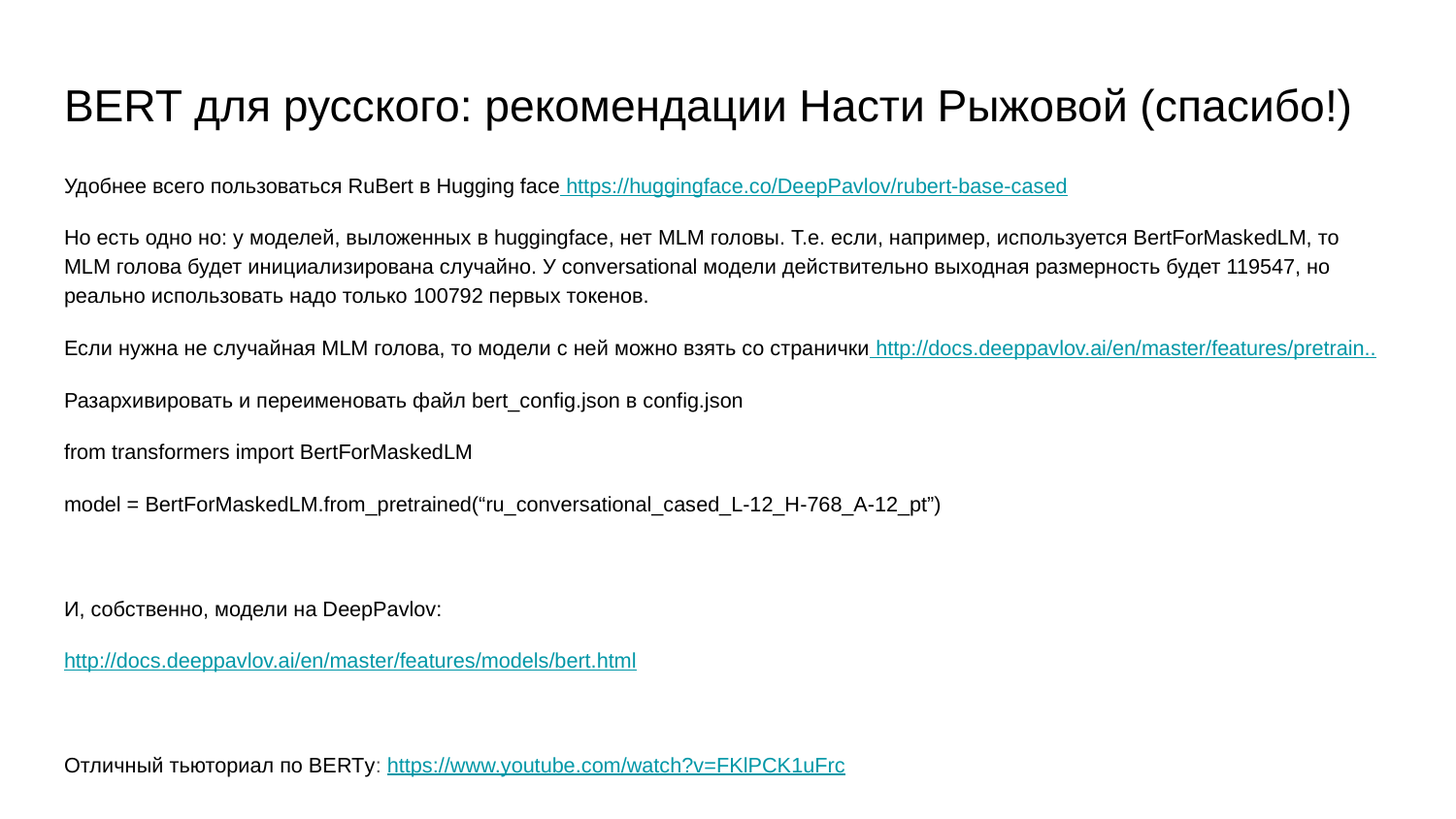

# BERT для русского: рекомендации Насти Рыжовой (спасибо!)
Удобнее всего пользоваться RuBert в Hugging face https://huggingface.co/DeepPavlov/rubert-base-cased
Но есть одно но: у моделей, выложенных в huggingface, нет MLM головы. Т.е. если, например, используется BertForMaskedLM, то MLM голова будет инициализирована случайно. У conversational модели действительно выходная размерность будет 119547, но реально использовать надо только 100792 первых токенов.
Если нужна не случайная MLM голова, то модели с ней можно взять со странички http://docs.deeppavlov.ai/en/master/features/pretrain..
Разархивировать и переименовать файл bert_config.json в config.json
from transformers import BertForMaskedLM
model = BertForMaskedLM.from_pretrained(“ru_conversational_cased_L-12_H-768_A-12_pt”)

И, собственно, модели на DeepPavlov:
http://docs.deeppavlov.ai/en/master/features/models/bert.html

Отличный тьюториал по BERTу: https://www.youtube.com/watch?v=FKlPCK1uFrc